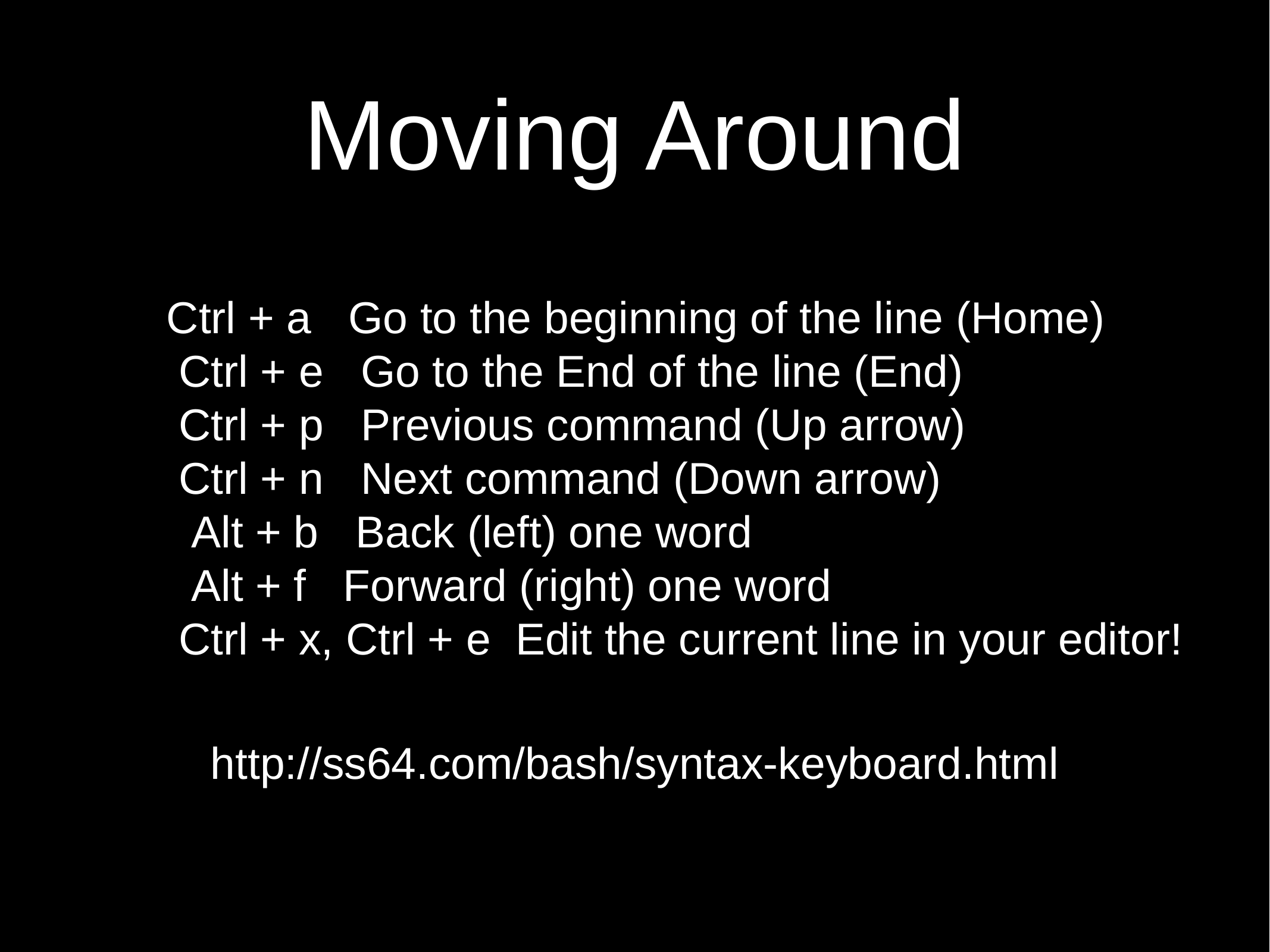

# Moving Around
 Ctrl + a   Go to the beginning of the line (Home)
  Ctrl + e   Go to the End of the line (End)
  Ctrl + p   Previous command (Up arrow)
  Ctrl + n   Next command (Down arrow)
   Alt + b   Back (left) one word
   Alt + f   Forward (right) one word
  Ctrl + x, Ctrl + e  Edit the current line in your editor!
http://ss64.com/bash/syntax-keyboard.html